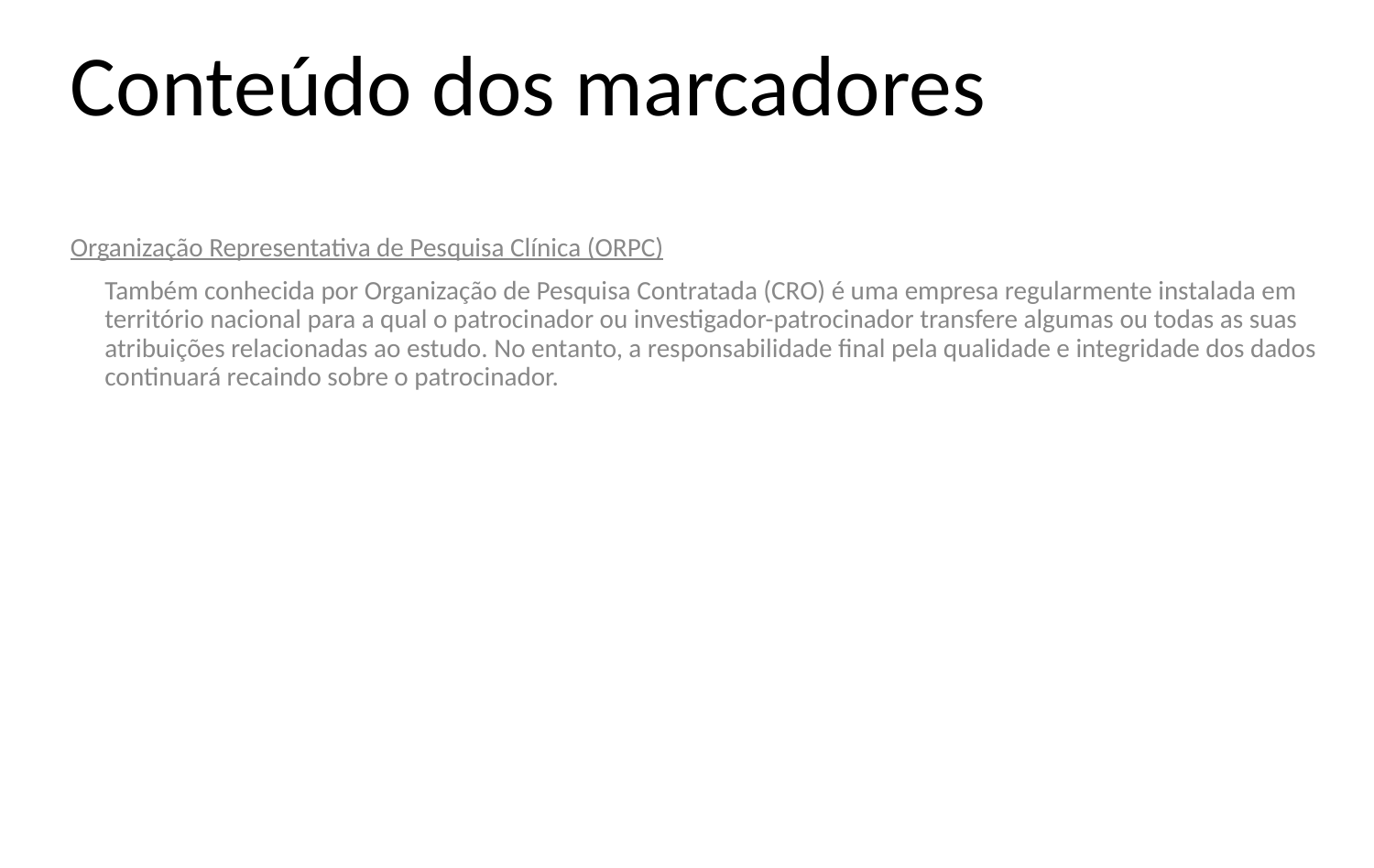

# Conteúdo dos marcadores
Organização Representativa de Pesquisa Clínica (ORPC)
	Também conhecida por Organização de Pesquisa Contratada (CRO) é uma empresa regularmente instalada em território nacional para a qual o patrocinador ou investigador-patrocinador transfere algumas ou todas as suas atribuições relacionadas ao estudo. No entanto, a responsabilidade final pela qualidade e integridade dos dados continuará recaindo sobre o patrocinador.